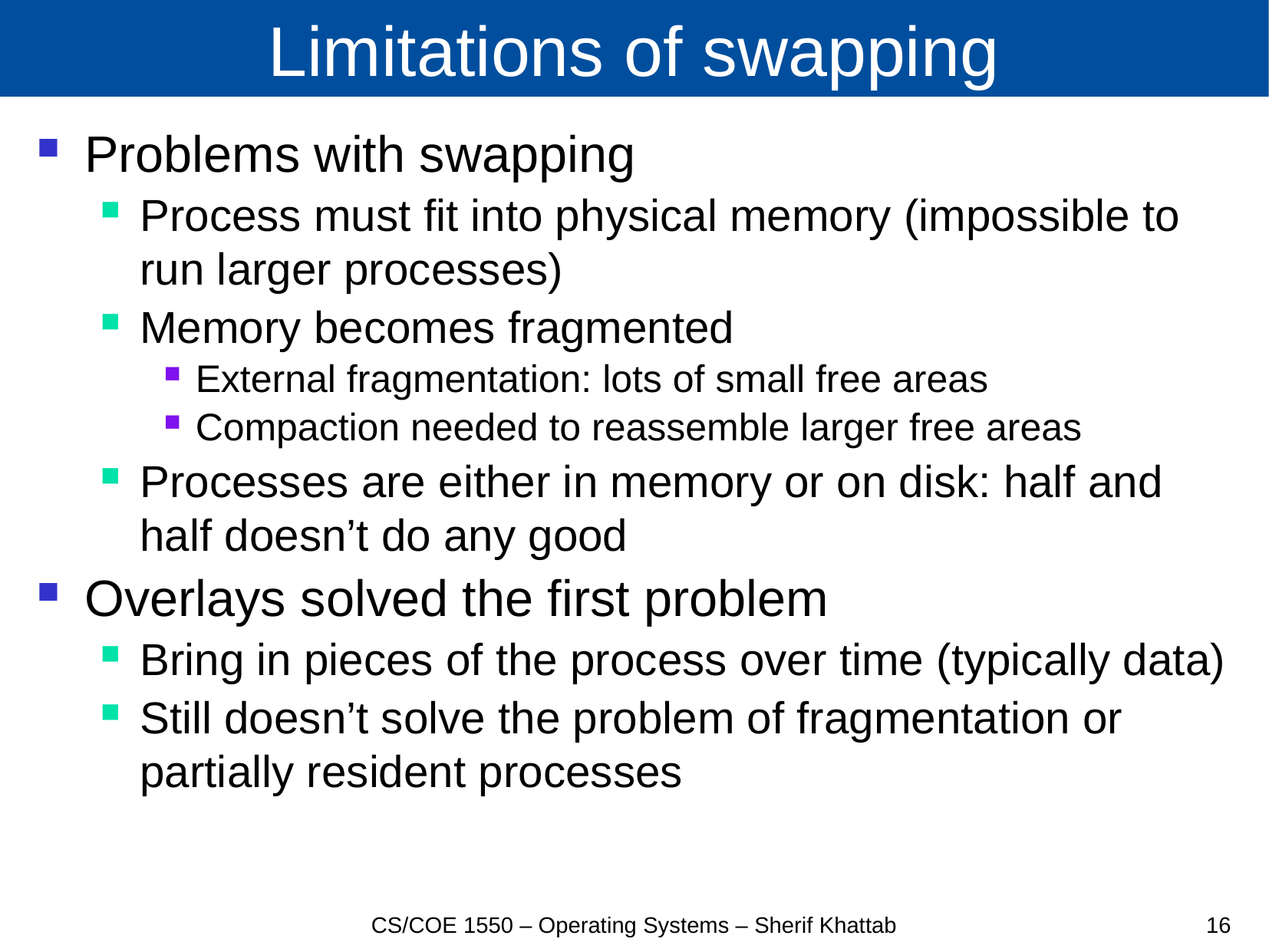

# Limitations of swapping
Problems with swapping
Process must fit into physical memory (impossible to run larger processes)
Memory becomes fragmented
External fragmentation: lots of small free areas
Compaction needed to reassemble larger free areas
Processes are either in memory or on disk: half and half doesn’t do any good
Overlays solved the first problem
Bring in pieces of the process over time (typically data)
Still doesn’t solve the problem of fragmentation or partially resident processes
CS/COE 1550 – Operating Systems – Sherif Khattab
16